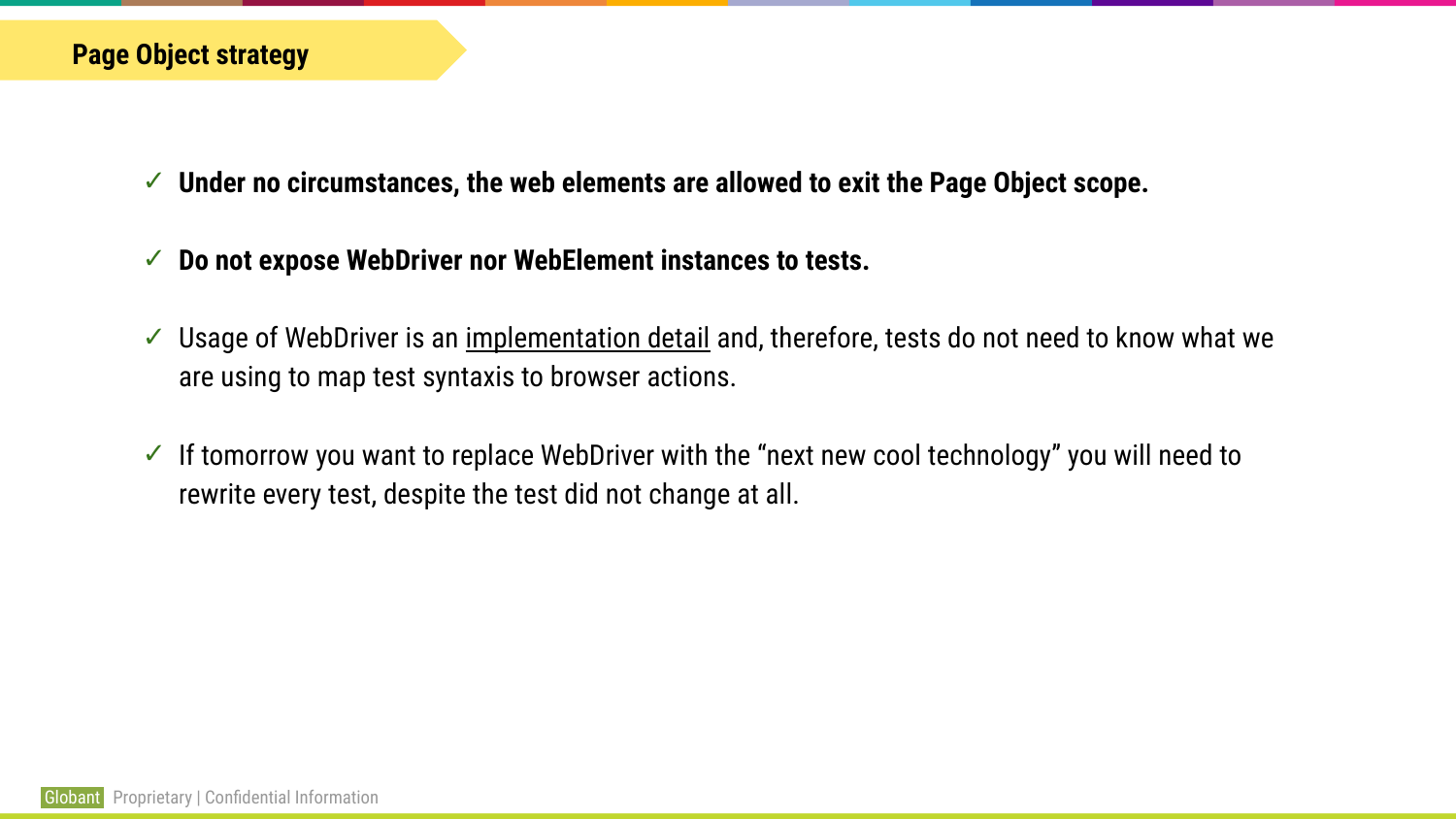

Page Object strategy
Under no circumstances, the web elements are allowed to exit the Page Object scope.

Do not expose WebDriver nor WebElement instances to tests.

Usage of WebDriver is an implementation detail and, therefore, tests do not need to know what we are using to map test syntaxis to browser actions.

If tomorrow you want to replace WebDriver with the “next new cool technology” you will need to rewrite every test, despite the test did not change at all.
 Globant   Proprietary | Confidential Information